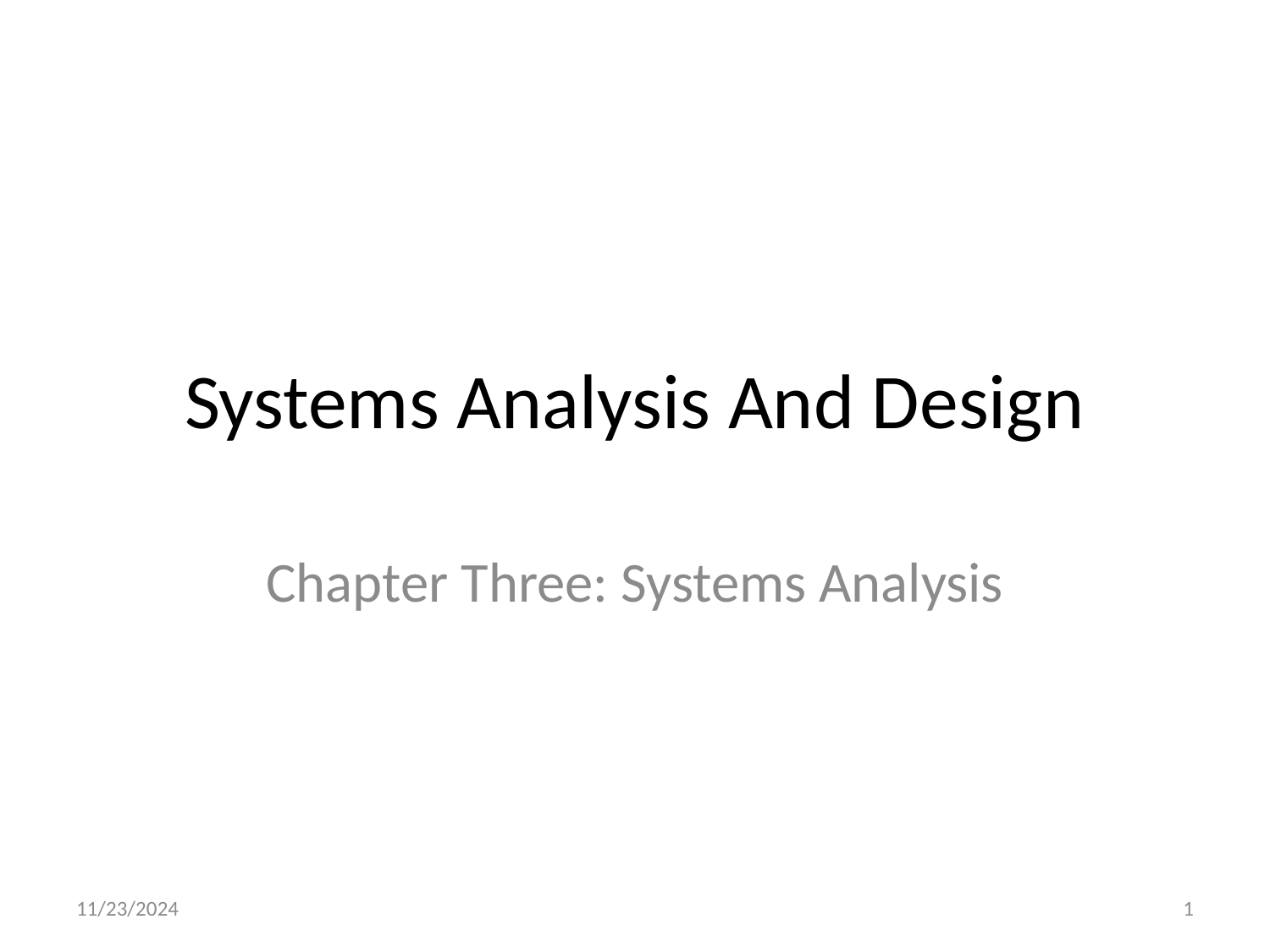

# Systems Analysis And Design
Chapter Three: Systems Analysis
11/23/2024
1